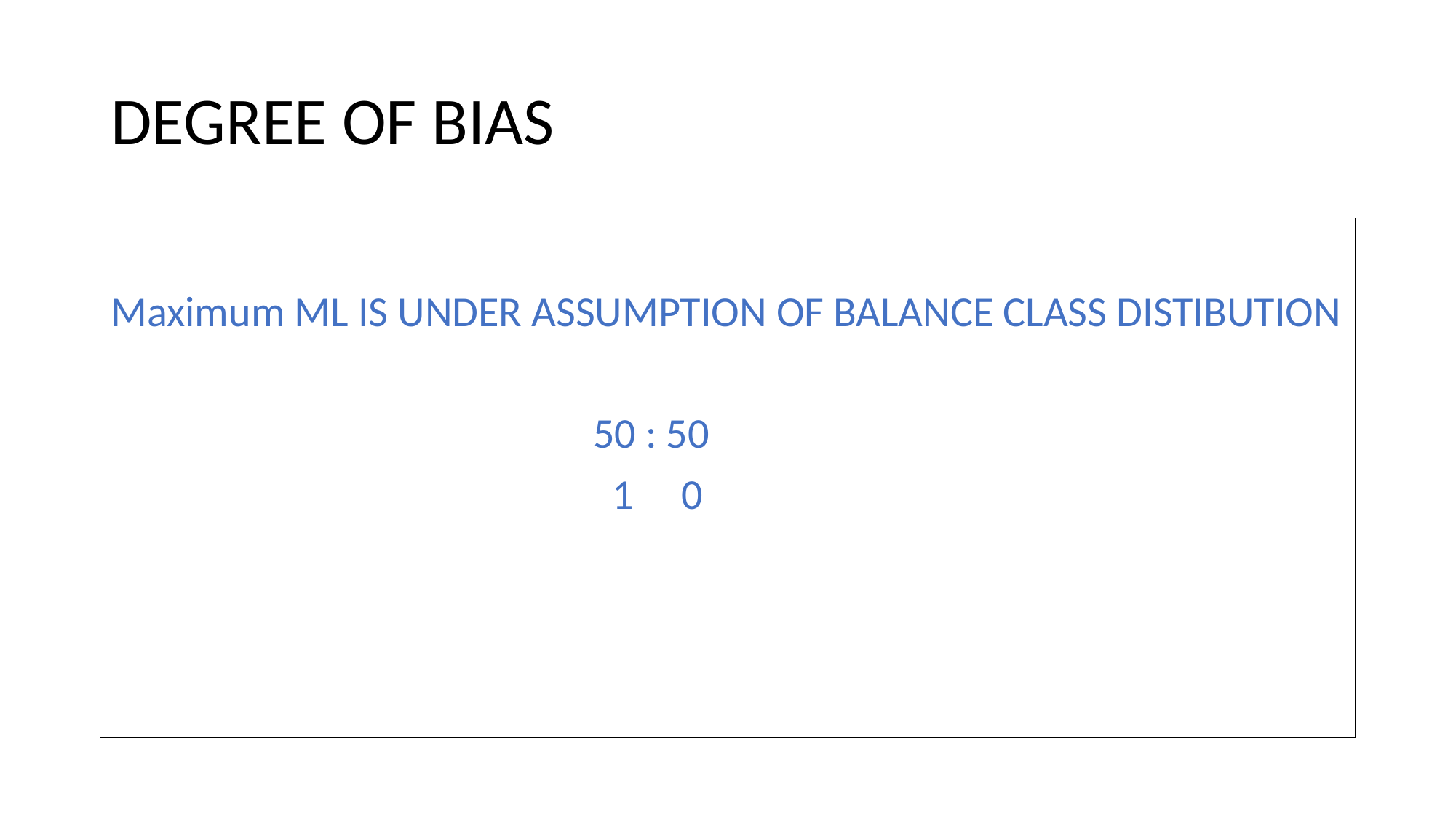

# DEGREE OF BIAS

Maximum ML IS UNDER ASSUMPTION OF BALANCE CLASS DISTIBUTION

                                                  50 : 50
                                                    1     0